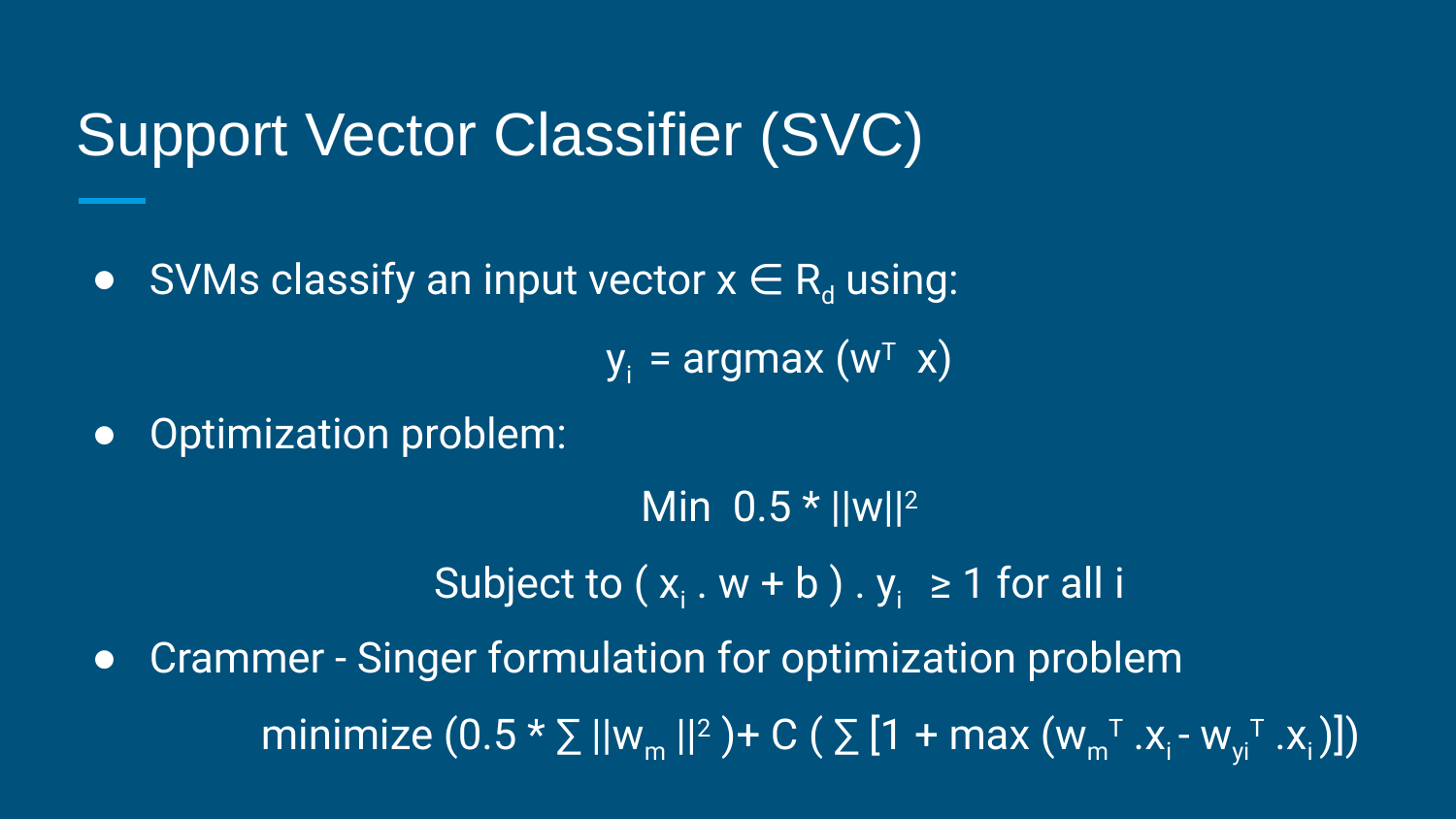

# Support Vector Classifier (SVC)
SVMs classify an input vector x ∈ Rd using:
yi  = argmax (wT  x)
Optimization problem:
Min  0.5 * ||w||2
Subject to ( xi . w + b ) . yi   ≥ 1 for all i
Crammer - Singer formulation for optimization problem
minimize (0.5 * ∑ ||wm ||2 )+ C ( ∑ [1 + max (wmT .xi - wyiT .xi )])